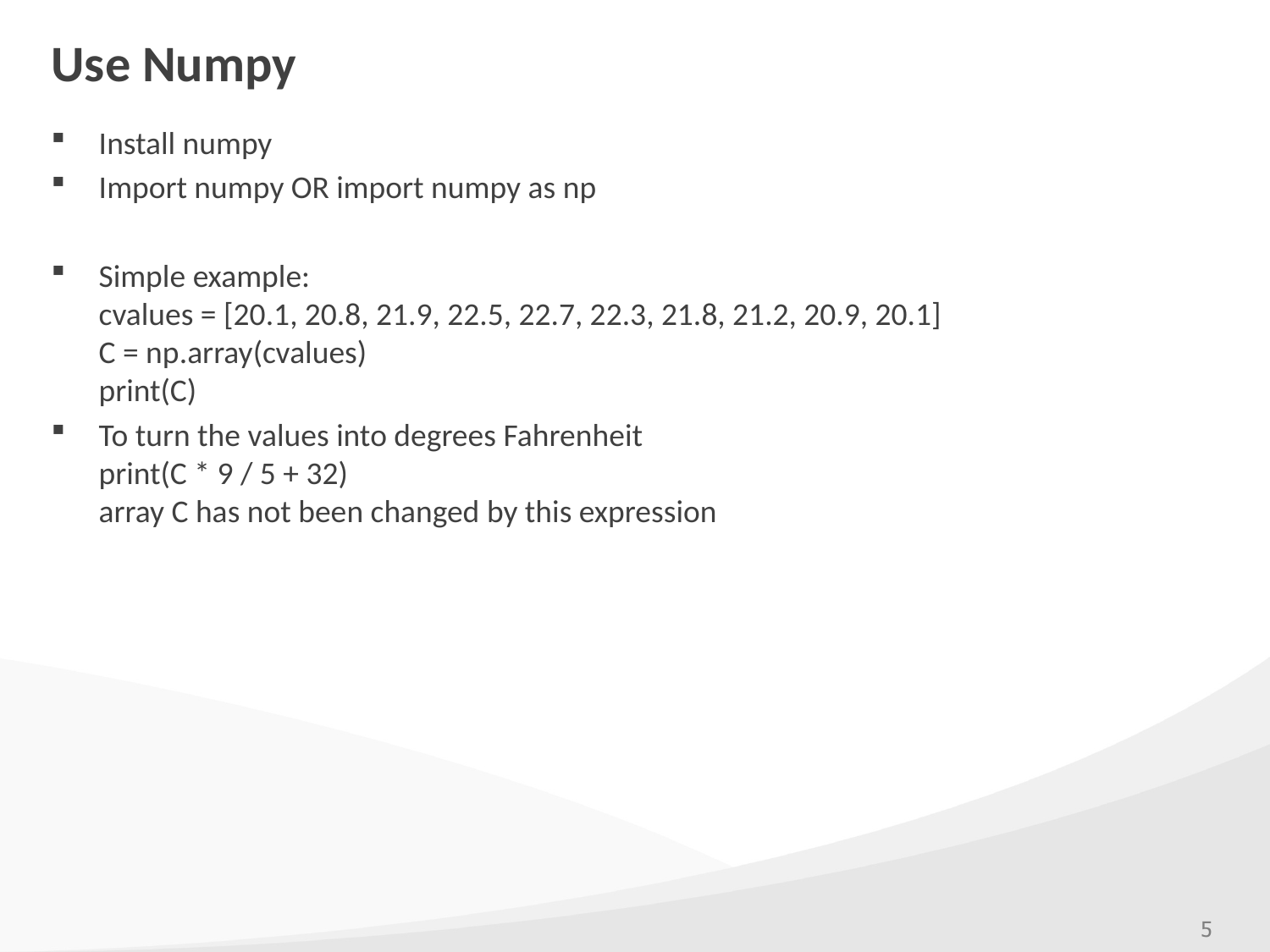

# Use Numpy
Install numpy
Import numpy OR import numpy as np

Simple example:
cvalues = [20.1, 20.8, 21.9, 22.5, 22.7, 22.3, 21.8, 21.2, 20.9, 20.1]
C = np.array(cvalues)
print(C)
To turn the values into degrees Fahrenheit
print(C * 9 / 5 + 32)
array C has not been changed by this expression